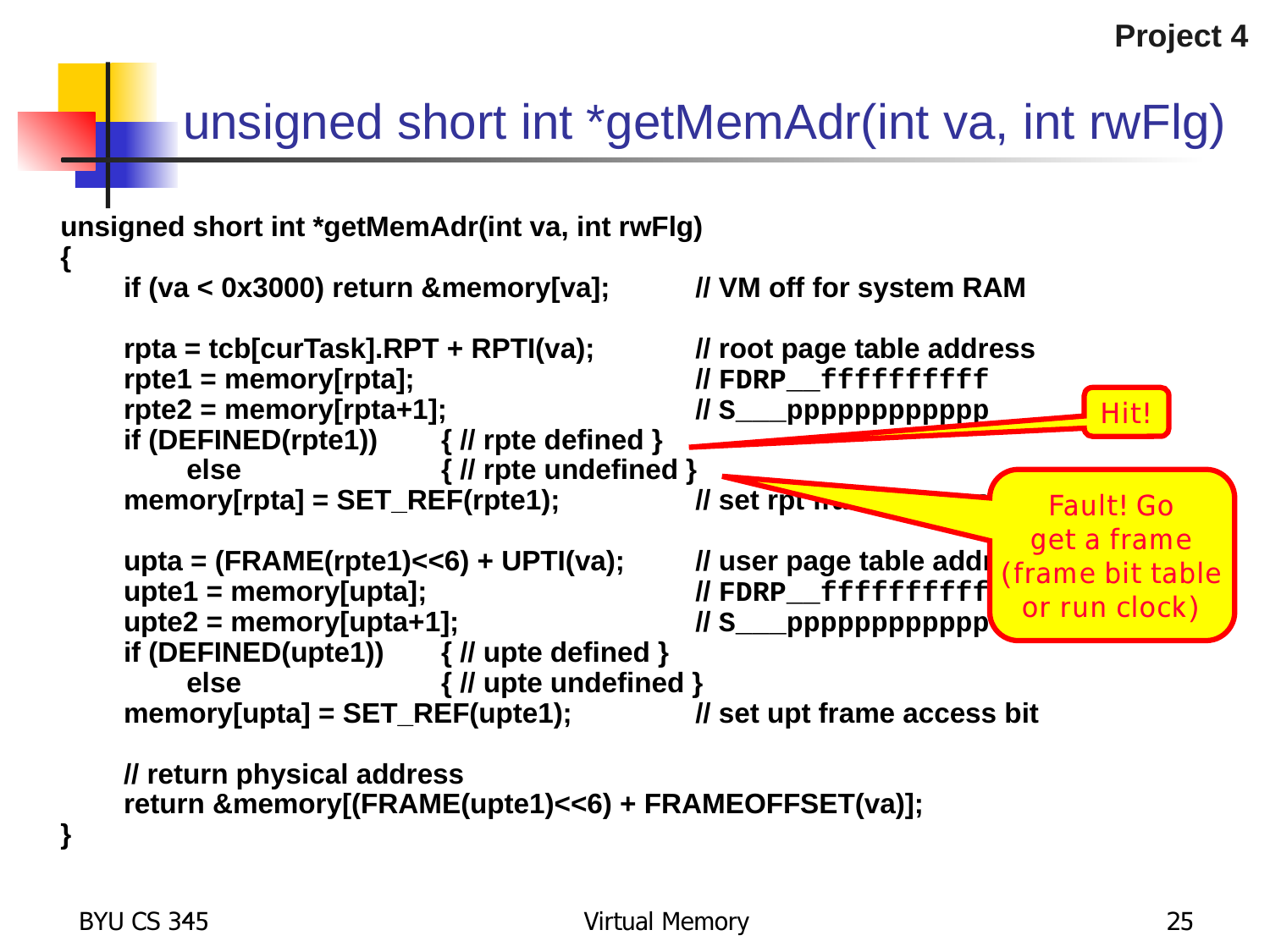

Project 4
unsigned short int *getMemAdr(int va, int rwFlg)
unsigned short int *getMemAdr(int va, int rwFlg)
{
	if (va < 0x3000) return &memory[va];	// VM off for system RAM
	rpta = tcb[curTask].RPT + RPTI(va);	// root page table address
	rpte1 = memory[rpta];				// FDRP__ffffffffff
	rpte2 = memory[rpta+1];			// S___pppppppppppp
	if (DEFINED(rpte1))	{ // rpte defined }
		else				{ // rpte undefined }
	memory[rpta] = SET_REF(rpte1);		// set rpt frame access bit
	upta = (FRAME(rpte1)<<6) + UPTI(va);	// user page table address
	upte1 = memory[upta]; 				// FDRP__ffffffffff
	upte2 = memory[upta+1]; 			// S___pppppppppppp
	if (DEFINED(upte1))	{ // upte defined }
		else				{ // upte undefined }
	memory[upta] = SET_REF(upte1); 	// set upt frame access bit
	// return physical address
	return &memory[(FRAME(upte1)<<6) + FRAMEOFFSET(va)];
}
Hit!
Fault! Go
get a frame
(frame bit table or run clock)
BYU CS 345
Virtual Memory
25